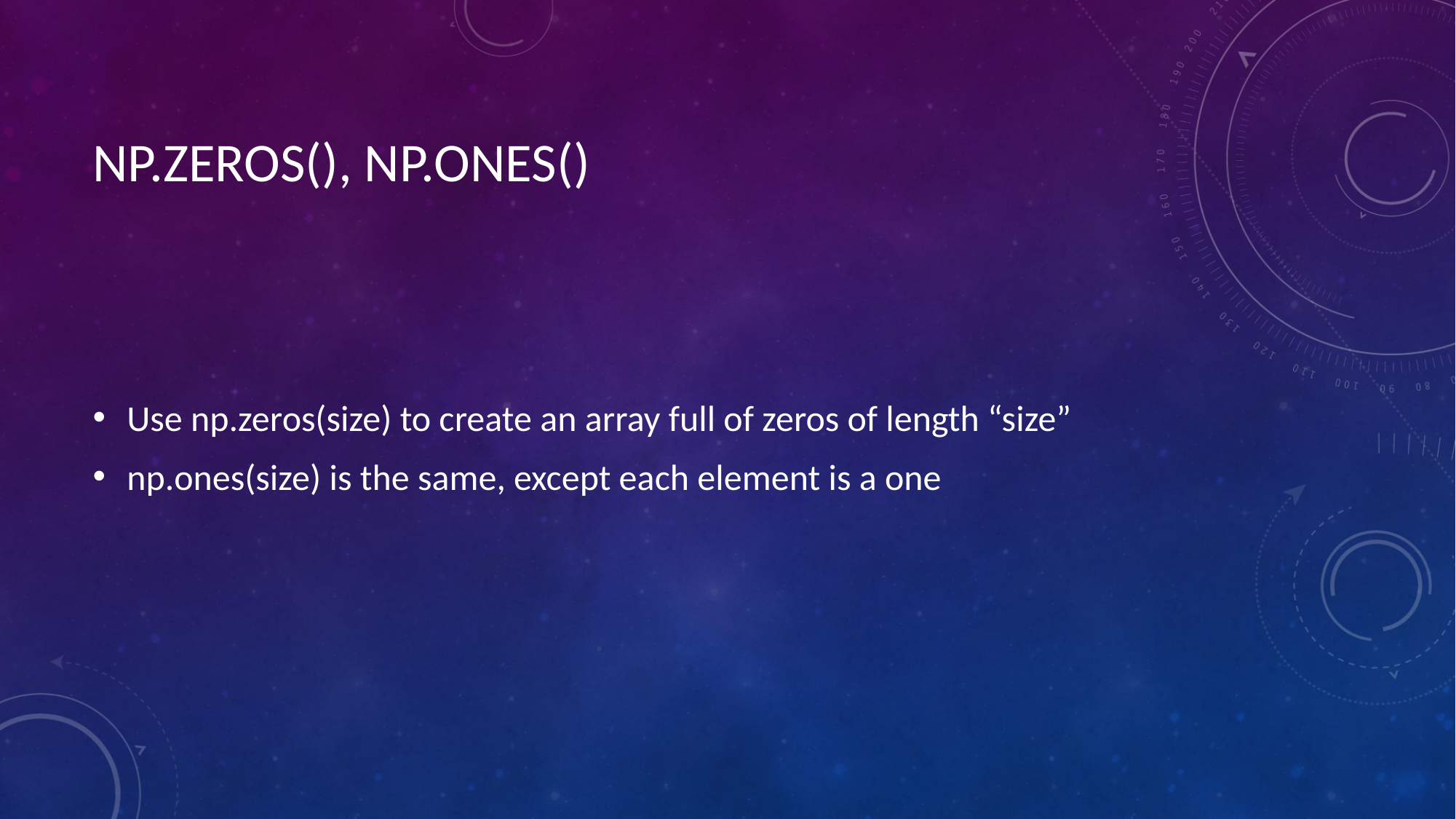

# NP.Zeros(), np.ONES()
Use np.zeros(size) to create an array full of zeros of length “size”
np.ones(size) is the same, except each element is a one